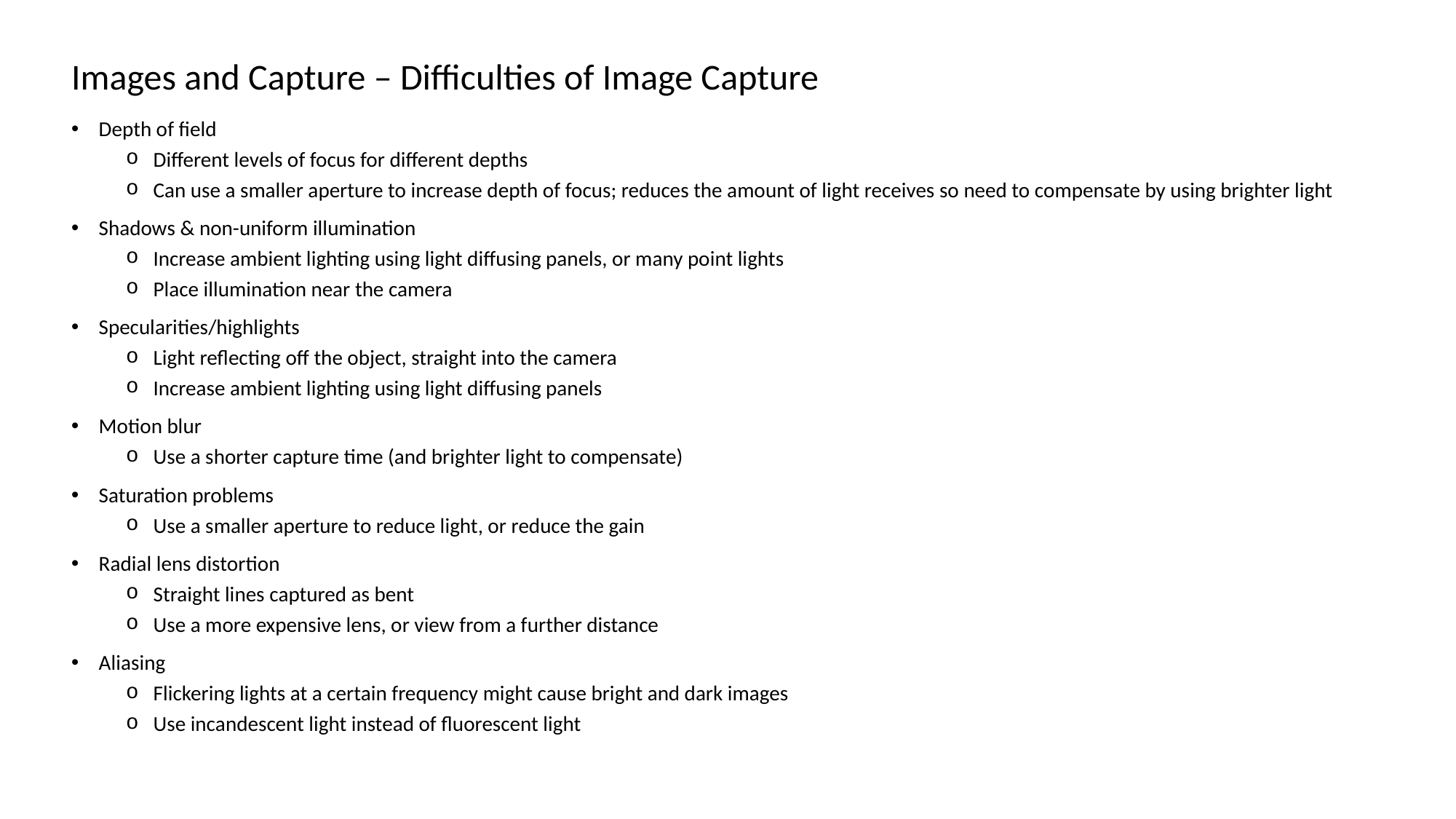

# Images and Capture – Difficulties of Image Capture
Depth of field
Different levels of focus for different depths
Can use a smaller aperture to increase depth of focus; reduces the amount of light receives so need to compensate by using brighter light
Shadows & non-uniform illumination
Increase ambient lighting using light diffusing panels, or many point lights
Place illumination near the camera
Specularities/highlights
Light reflecting off the object, straight into the camera
Increase ambient lighting using light diffusing panels
Motion blur
Use a shorter capture time (and brighter light to compensate)
Saturation problems
Use a smaller aperture to reduce light, or reduce the gain
Radial lens distortion
Straight lines captured as bent
Use a more expensive lens, or view from a further distance
Aliasing
Flickering lights at a certain frequency might cause bright and dark images
Use incandescent light instead of fluorescent light